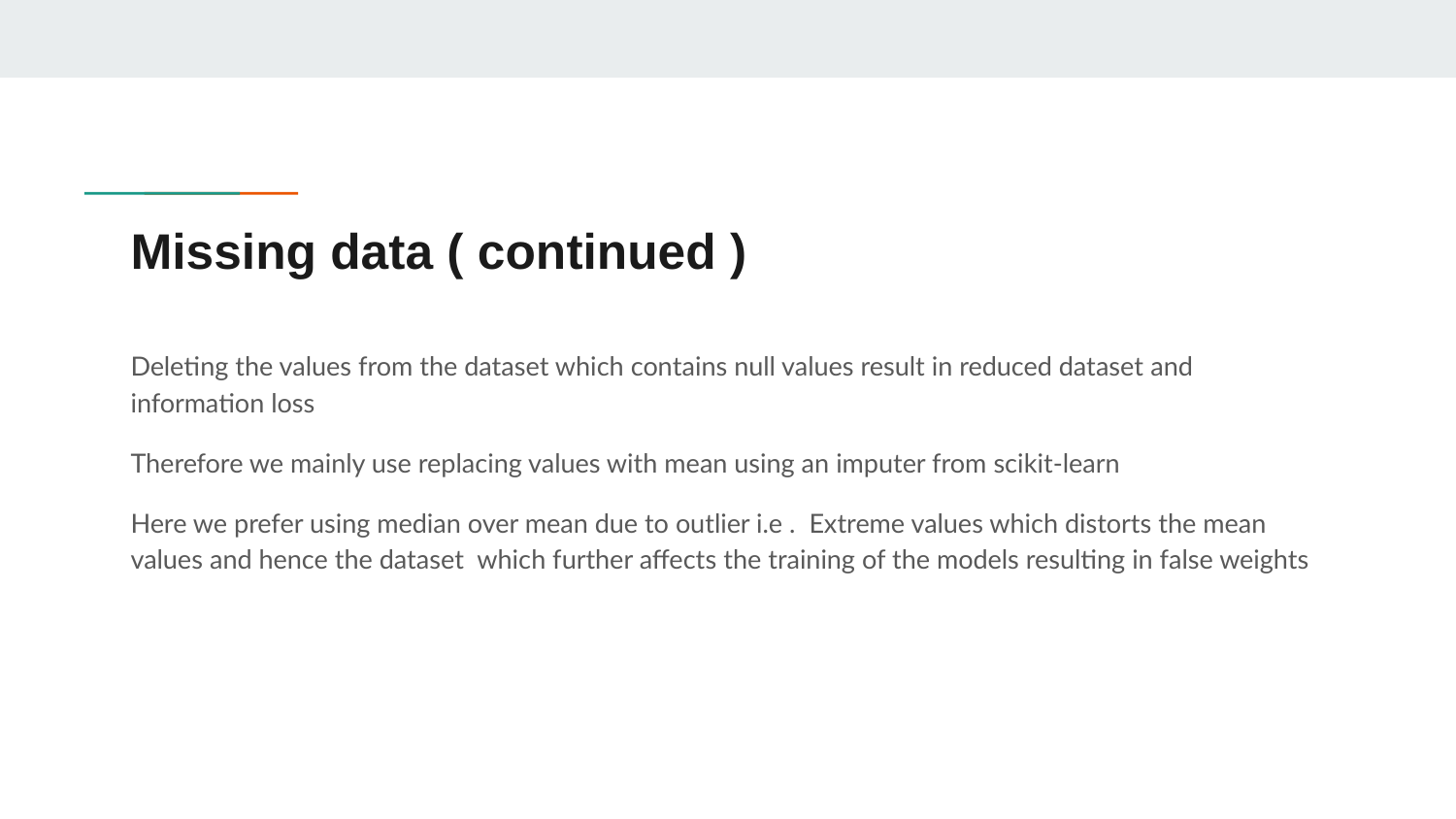

# Missing data ( continued )
Deleting the values from the dataset which contains null values result in reduced dataset and information loss
Therefore we mainly use replacing values with mean using an imputer from scikit-learn
Here we prefer using median over mean due to outlier i.e .  Extreme values which distorts the mean values and hence the dataset  which further affects the training of the models resulting in false weights